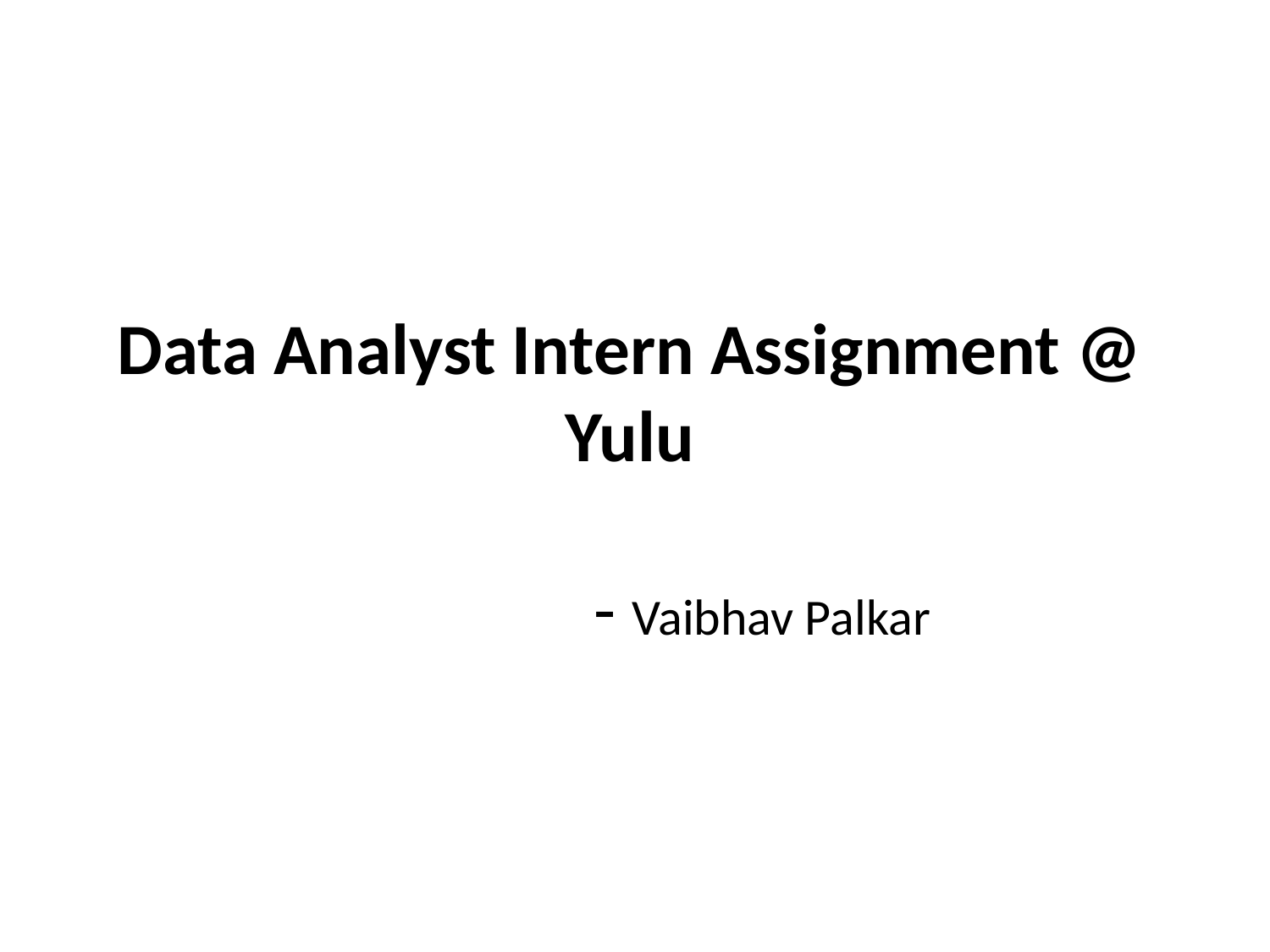

# Data Analyst Intern Assignment @ Yulu - Vaibhav Palkar